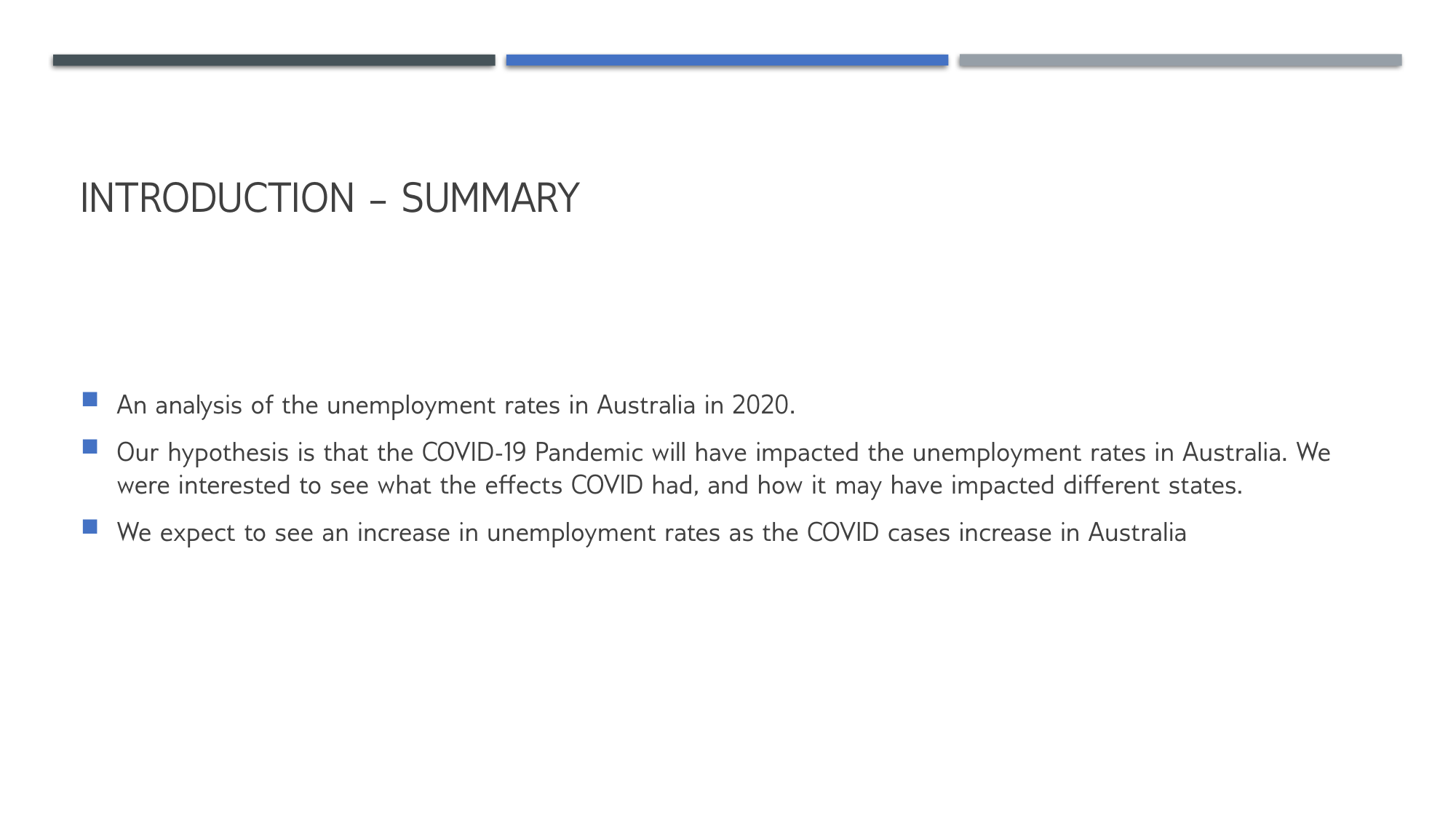

# Introduction – summary
An analysis of the unemployment rates in Australia in 2020.
Our hypothesis is that the COVID-19 Pandemic will have impacted the unemployment rates in Australia. We were interested to see what the effects COVID had, and how it may have impacted different states.
We expect to see an increase in unemployment rates as the COVID cases increase in Australia